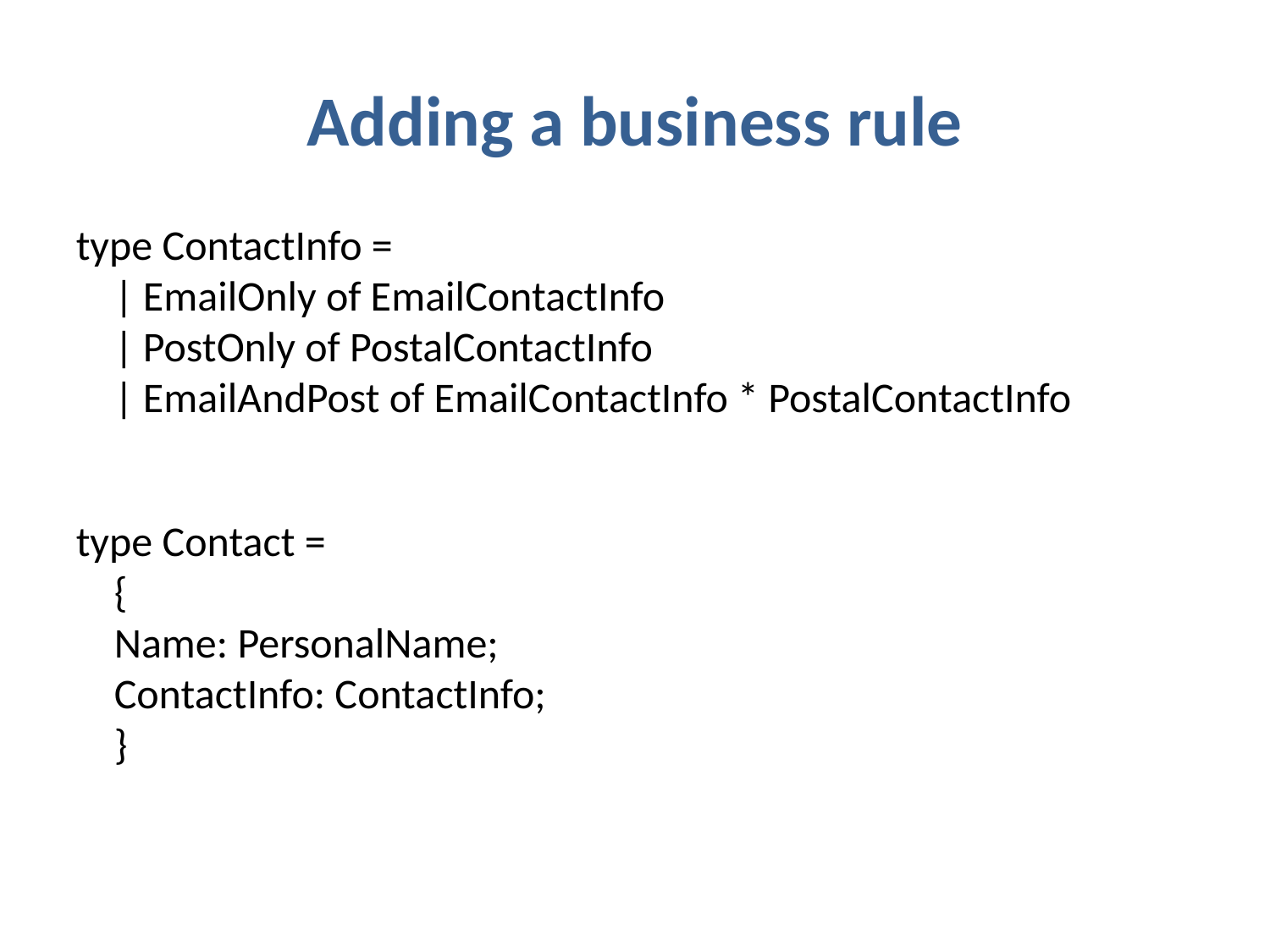

# Adding a business rule
type Contact =
    {
    Name: PersonalName;
    EmailContactInfo: EmailContactInfo option;
    PostalContactInfo: PostalContactInfo option;
    }
type ContactInfo =
    | EmailOnly of EmailContactInfo
    | PostOnly of PostalContactInfo
    | EmailAndPost of EmailContactInfo * PostalContactInfo
type Contact =
    {
    Name: PersonalName;
    ContactInfo: ContactInfo;
    }